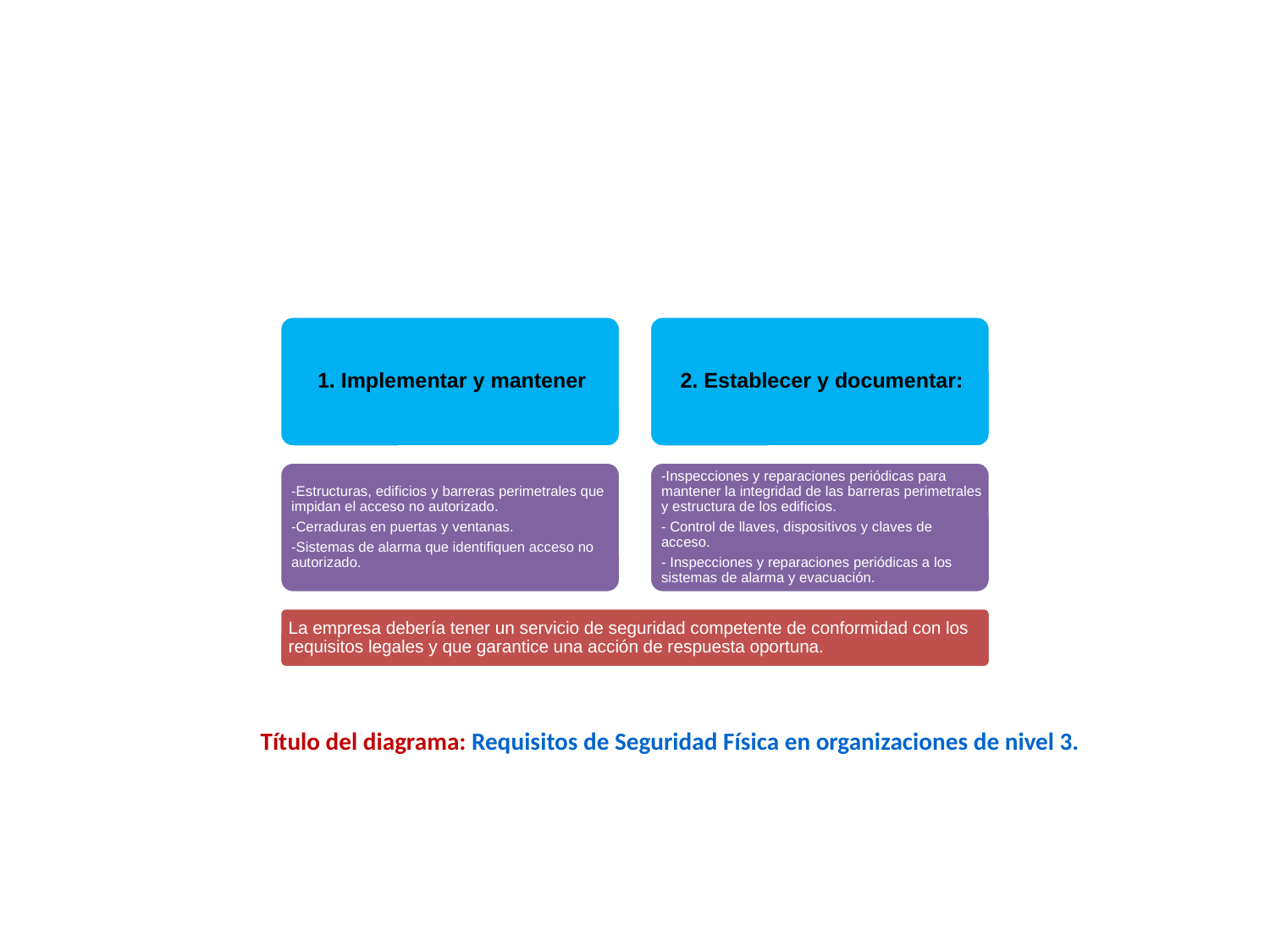

La empresa debería tener un servicio de seguridad competente de conformidad con los requisitos legales y que garantice una acción de respuesta oportuna.
-Estructuras, edificios y barreras perimetrales que impidan el acceso no autorizado.
-Cerraduras en puertas y ventanas.
-Sistemas de alarma que identifiquen acceso no autorizado.
1. Implementar y mantener
-Inspecciones y reparaciones periódicas para mantener la integridad de las barreras perimetrales y estructura de los edificios.
- Control de llaves, dispositivos y claves de acceso.
- Inspecciones y reparaciones periódicas a los sistemas de alarma y evacuación.
2. Establecer y documentar:

Título del diagrama: Requisitos de Seguridad Física en organizaciones de nivel 3.